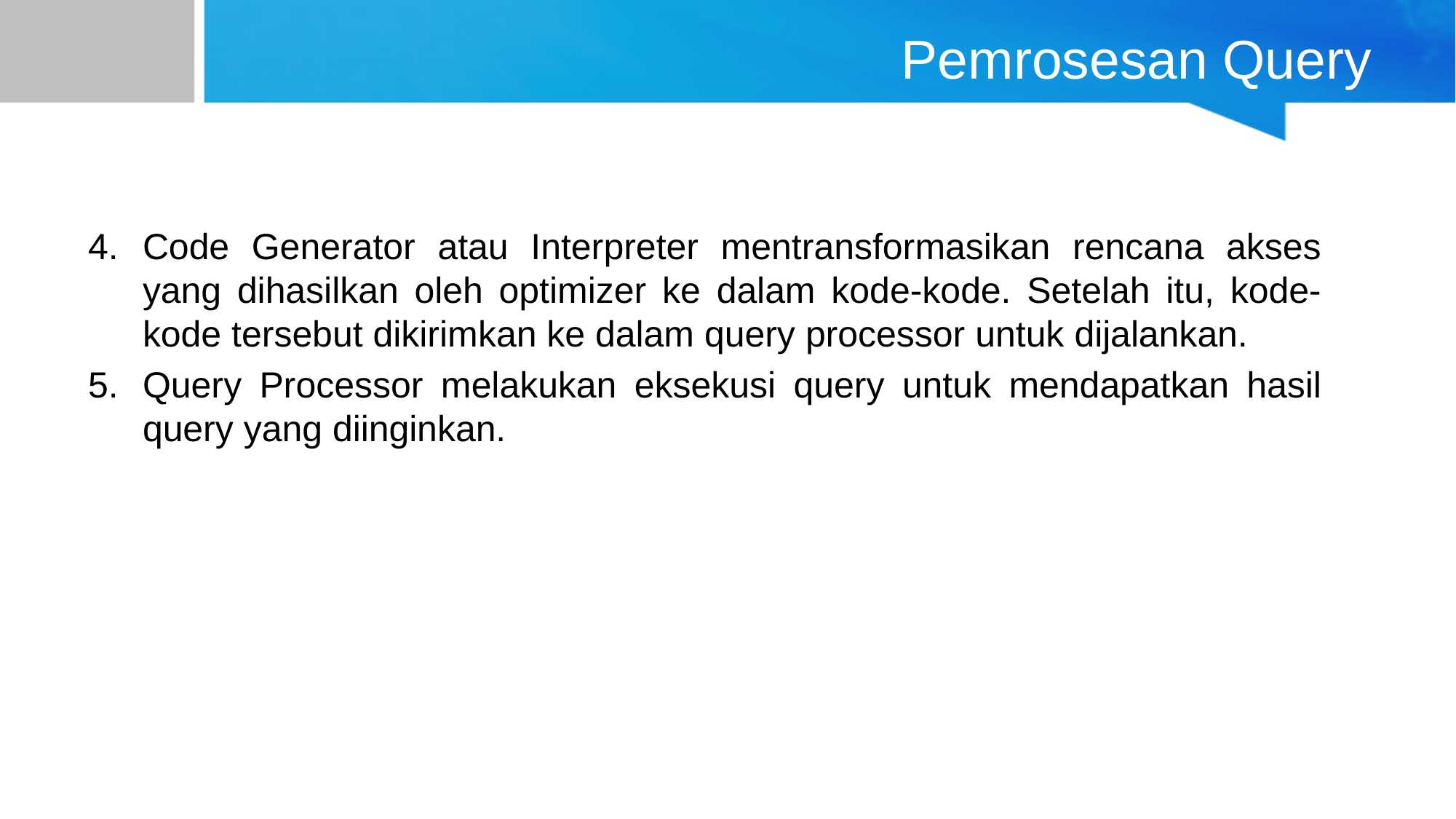

# Pemrosesan Query
Code Generator atau Interpreter mentransformasikan rencana akses yang dihasilkan oleh optimizer ke dalam kode-kode. Setelah itu, kode-kode tersebut dikirimkan ke dalam query processor untuk dijalankan.
Query Processor melakukan eksekusi query untuk mendapatkan hasil query yang diinginkan.